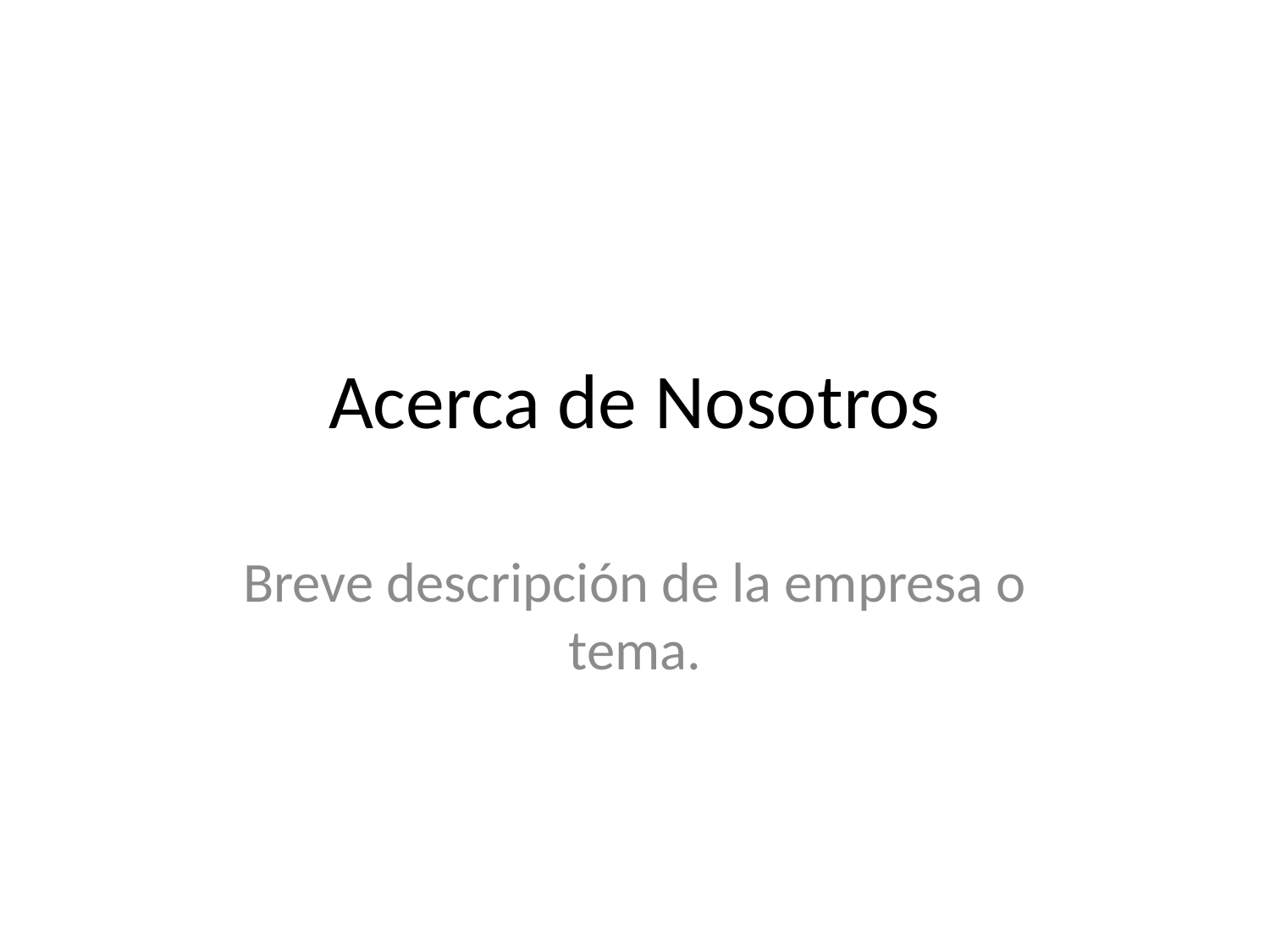

# Acerca de Nosotros
Breve descripción de la empresa o tema.